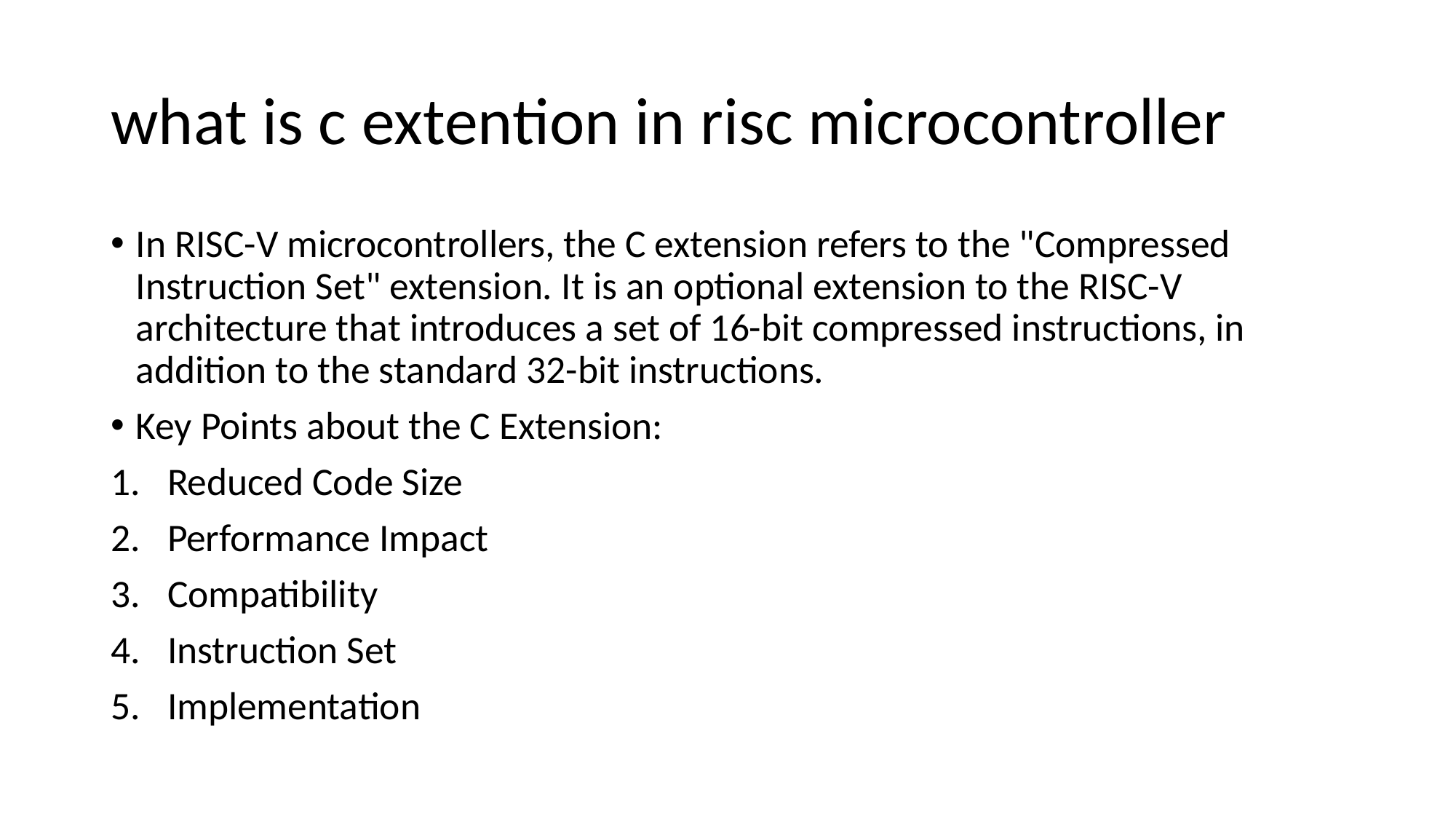

# what is c extention in risc microcontroller
In RISC-V microcontrollers, the C extension refers to the "Compressed Instruction Set" extension. It is an optional extension to the RISC-V architecture that introduces a set of 16-bit compressed instructions, in addition to the standard 32-bit instructions.
Key Points about the C Extension:
Reduced Code Size
Performance Impact
Compatibility
Instruction Set
Implementation